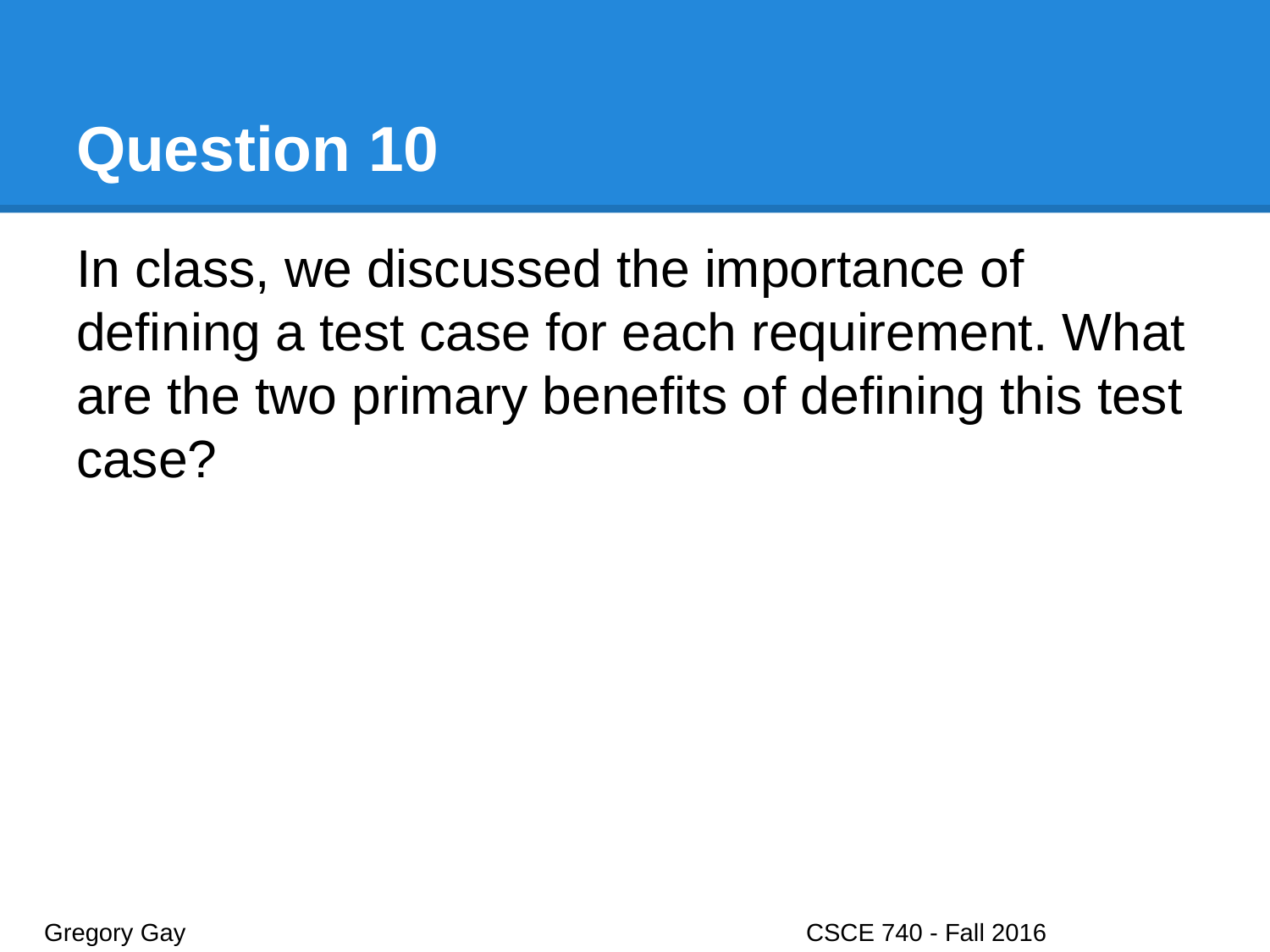

# Question 10
In class, we discussed the importance of defining a test case for each requirement. What are the two primary benefits of defining this test case?
Gregory Gay					CSCE 740 - Fall 2016								22